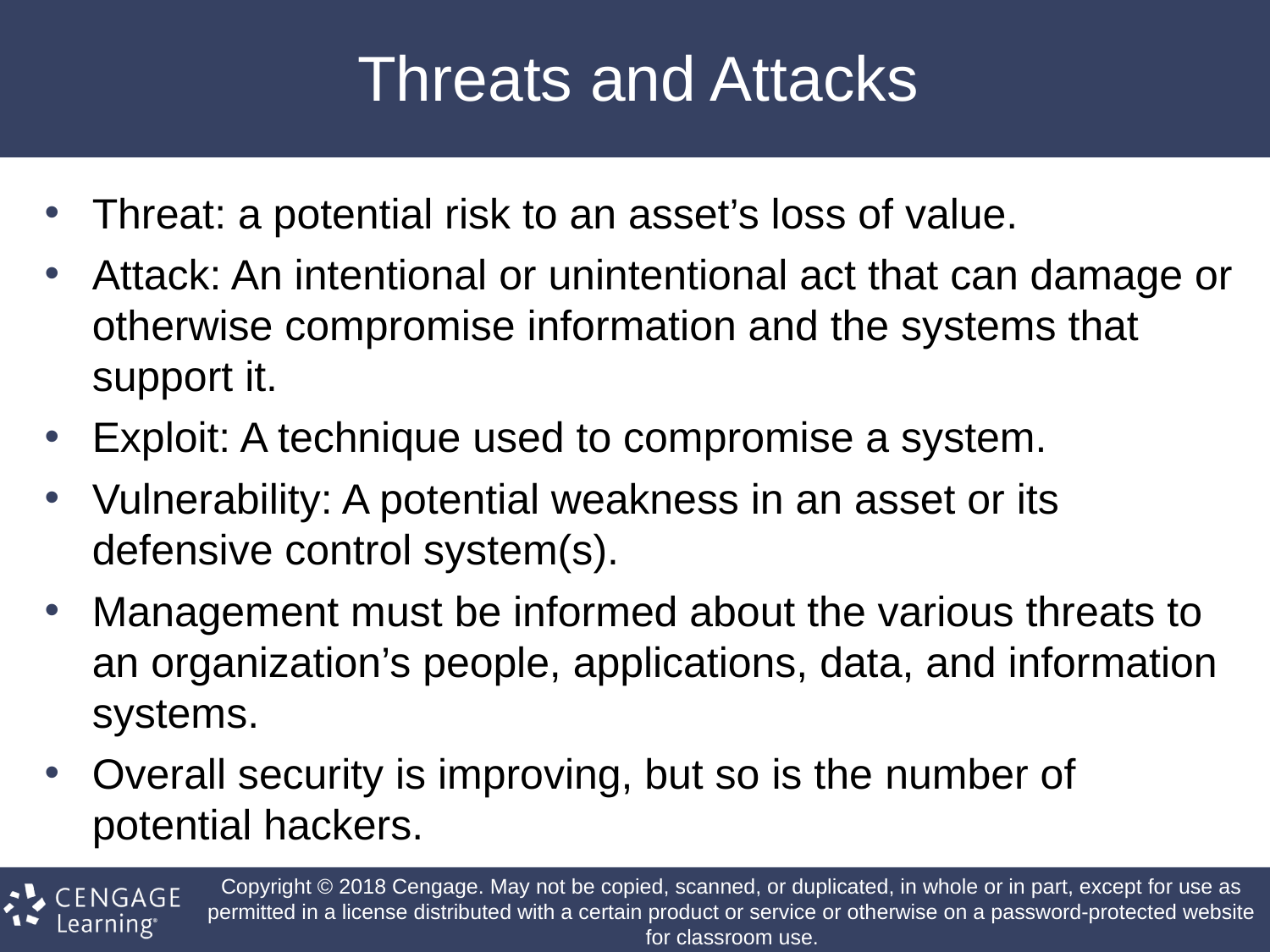

# Threats and Attacks
Threat: a potential risk to an asset’s loss of value.
Attack: An intentional or unintentional act that can damage or otherwise compromise information and the systems that support it.
Exploit: A technique used to compromise a system.
Vulnerability: A potential weakness in an asset or its defensive control system(s).
Management must be informed about the various threats to an organization’s people, applications, data, and information systems.
Overall security is improving, but so is the number of potential hackers.